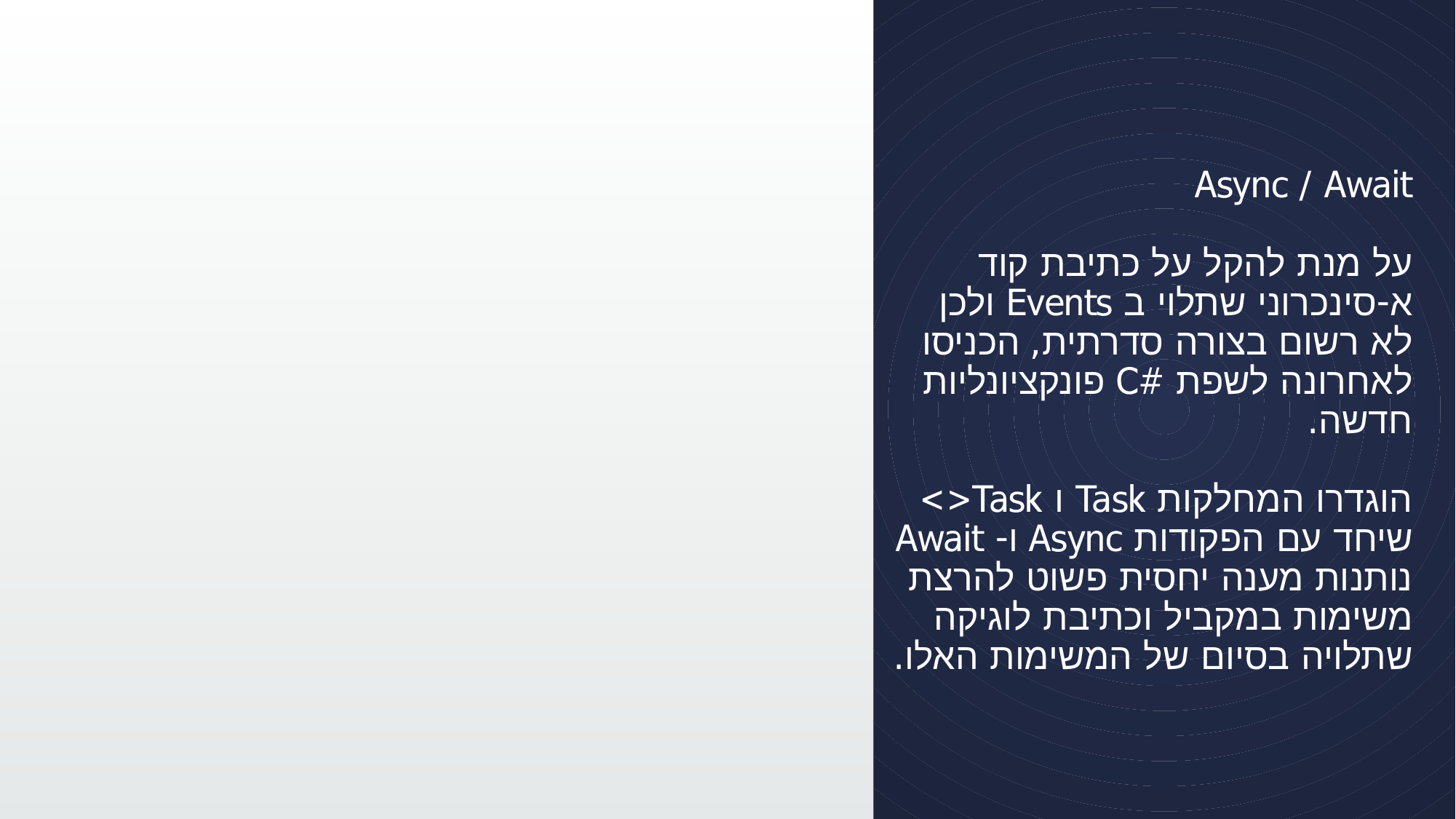

# Async / Await על מנת להקל על כתיבת קוד א-סינכרוני שתלוי ב Events ולכן לא רשום בצורה סדרתית, הכניסו לאחרונה לשפת #C פונקציונליות חדשה. הוגדרו המחלקות Task ו Task<> שיחד עם הפקודות Async ו- Await נותנות מענה יחסית פשוט להרצת משימות במקביל וכתיבת לוגיקה שתלויה בסיום של המשימות האלו.